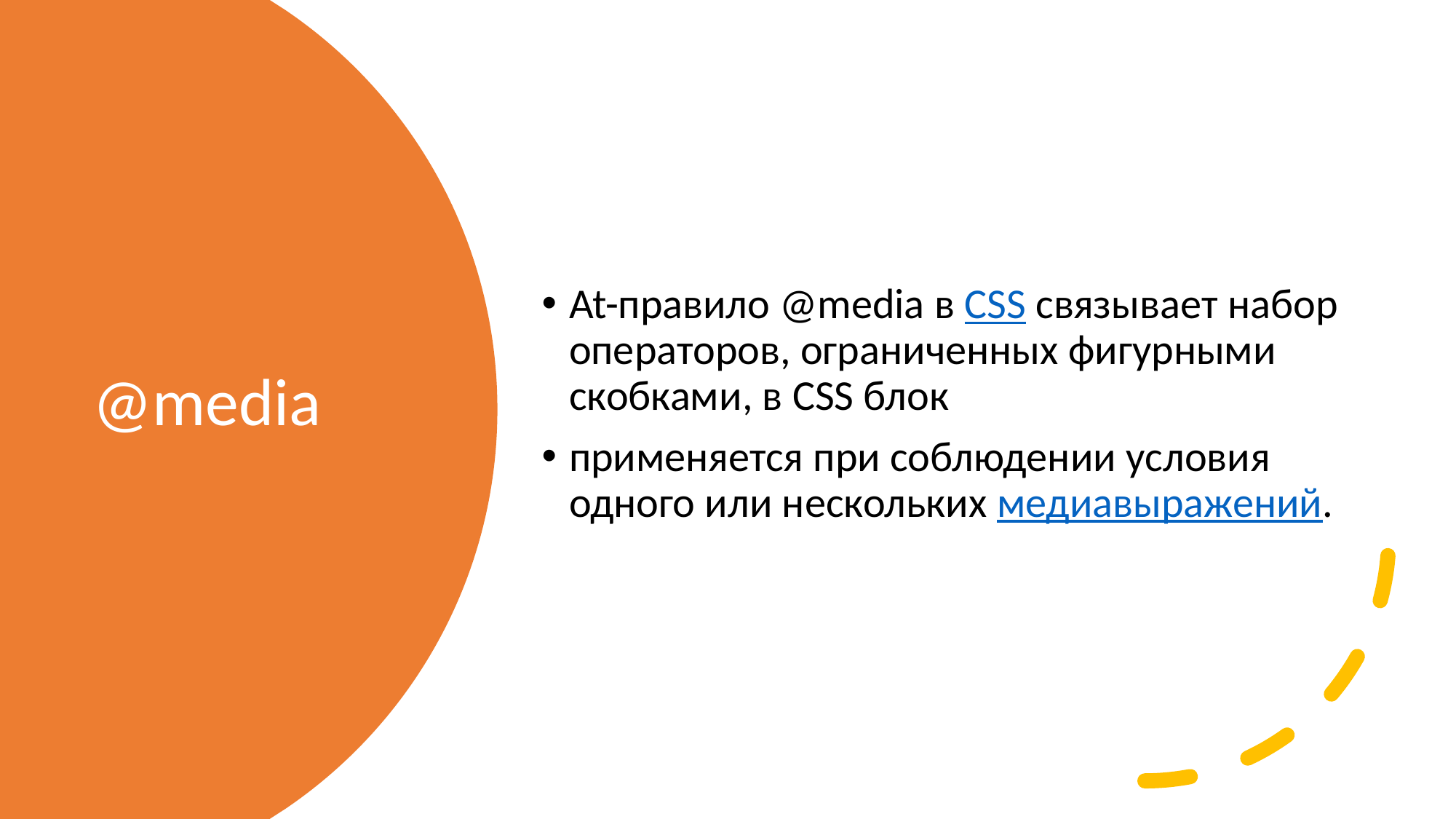

At-правило @media в CSS связывает набор операторов, ограниченных фигурными скобками, в CSS блок
применяется при соблюдении условия одного или нескольких медиавыражений.
# @media